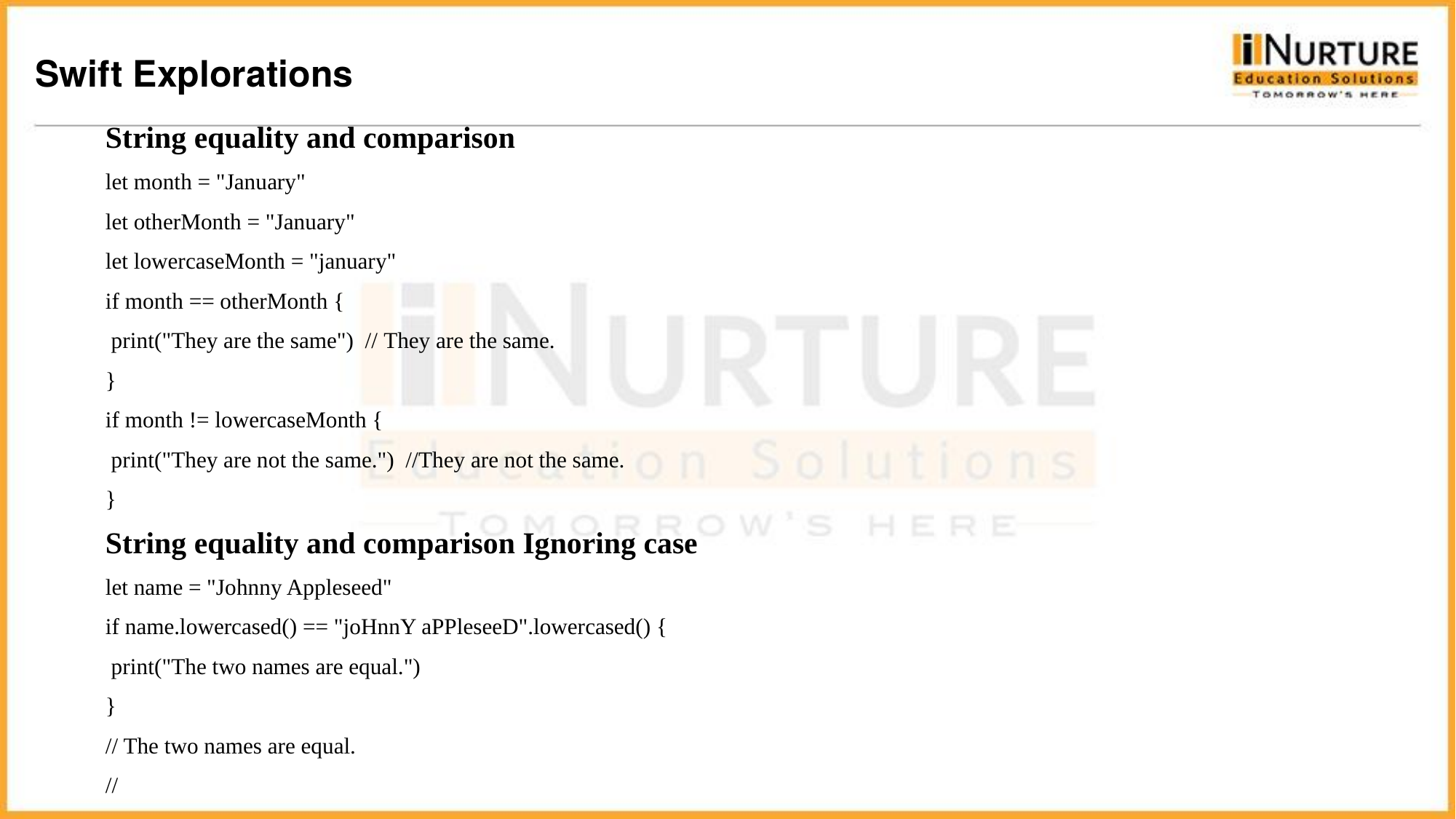

Swift Explorations
String equality and comparison
let month = "January"
let otherMonth = "January"
let lowercaseMonth = "january"
if month == otherMonth {
 print("They are the same")  // They are the same.
}
if month != lowercaseMonth {
 print("They are not the same.")  //They are not the same.
}
String equality and comparison Ignoring case
let name = "Johnny Appleseed"
if name.lowercased() == "joHnnY aPPleseeD".lowercased() {
 print("The two names are equal.")
}
// The two names are equal.
//